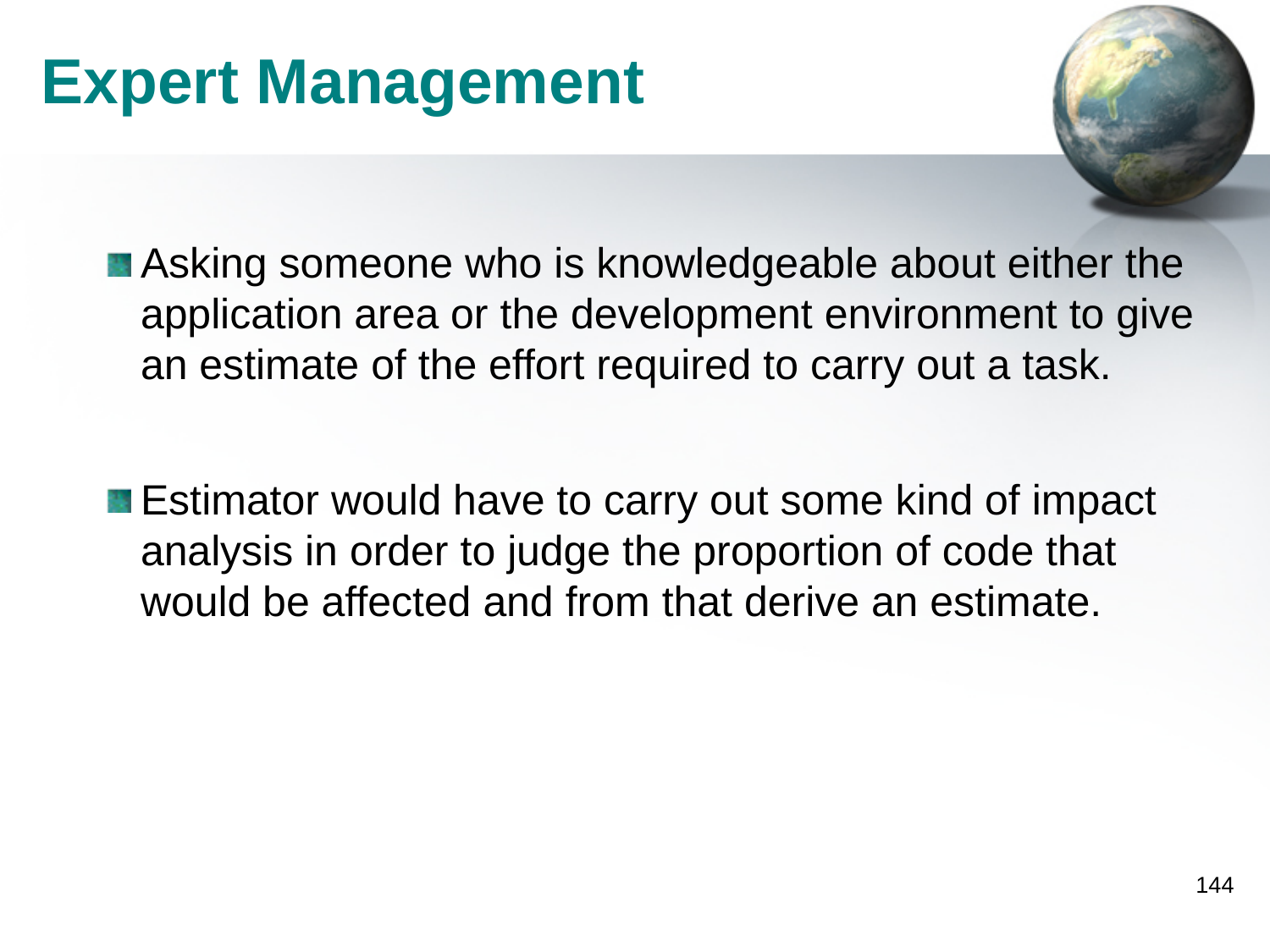

# Expert Management
Asking someone who is knowledgeable about either the application area or the development environment to give an estimate of the effort required to carry out a task.

Estimator would have to carry out some kind of impact analysis in order to judge the proportion of code that would be affected and from that derive an estimate.

144